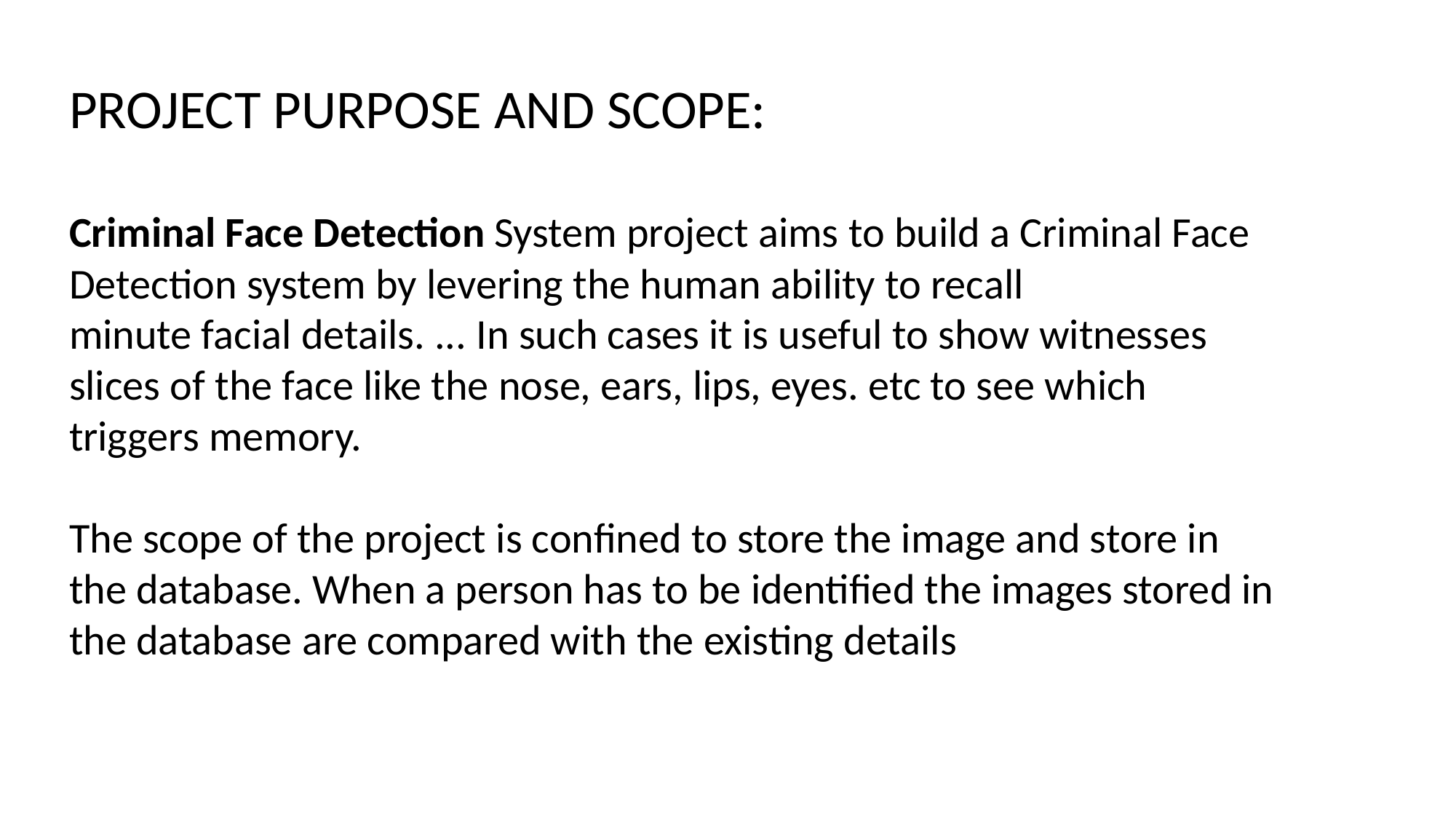

PROJECT PURPOSE AND SCOPE:

Criminal Face Detection System project aims to build a Criminal Face Detection system by levering the human ability to recall minute facial details. ... In such cases it is useful to show witnesses slices of the face like the nose, ears, lips, eyes. etc to see which triggers memory.

The scope of the project is confined to store the image and store in the database. When a person has to be identified the images stored in the database are compared with the existing details